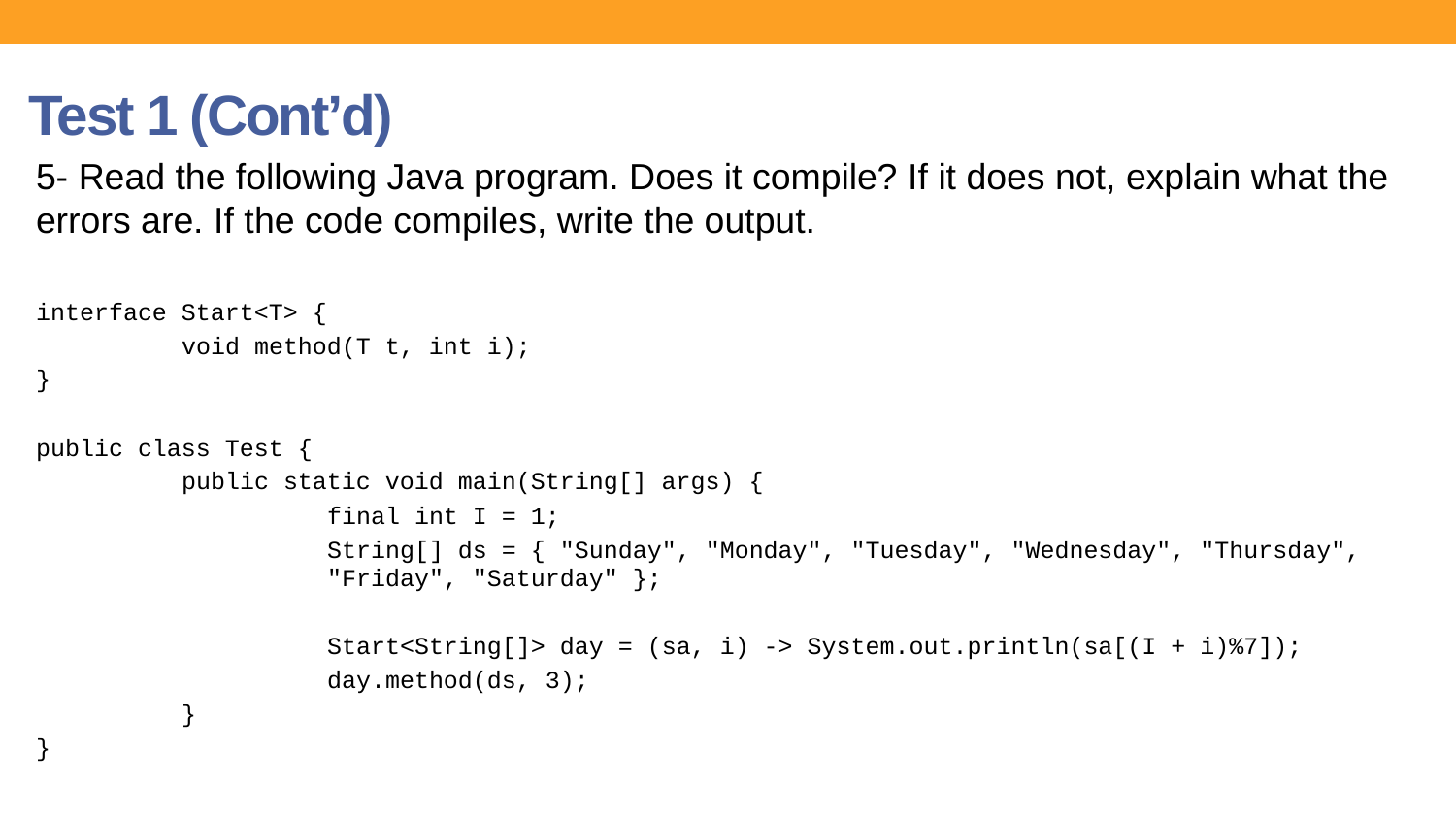

Test 1 (Cont’d)
5- Read the following Java program. Does it compile? If it does not, explain what the errors are. If the code compiles, write the output.

interface Start<T> {
	void method(T t, int i);
}

public class Test {
	public static void main(String[] args) {
		final int I = 1;
		String[] ds = { "Sunday", "Monday", "Tuesday", "Wednesday", "Thursday", 		"Friday", "Saturday" };

		Start<String[]> day = (sa, i) -> System.out.println(sa[(I + i)%7]);
		day.method(ds, 3);
	}
}